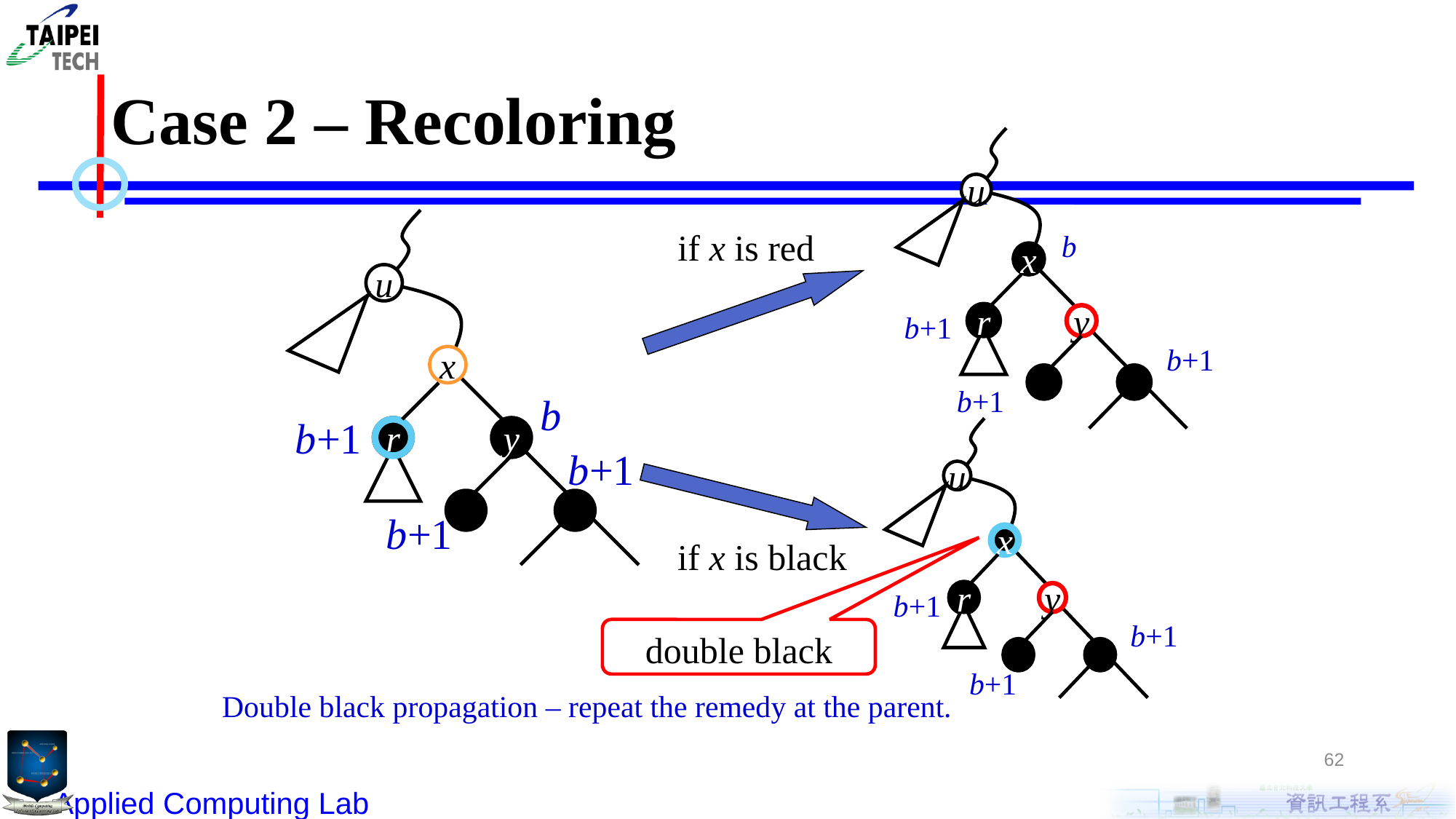

# Case 2 – Recoloring

u

b
x

b+1

r
y

b+1

b+1

u

x

b
b+1

r
y
b+1

b+1

if x is red

u

x

b+1

r
y

b+1

b+1

if x is black
double black
Double black propagation – repeat the remedy at the parent.
62